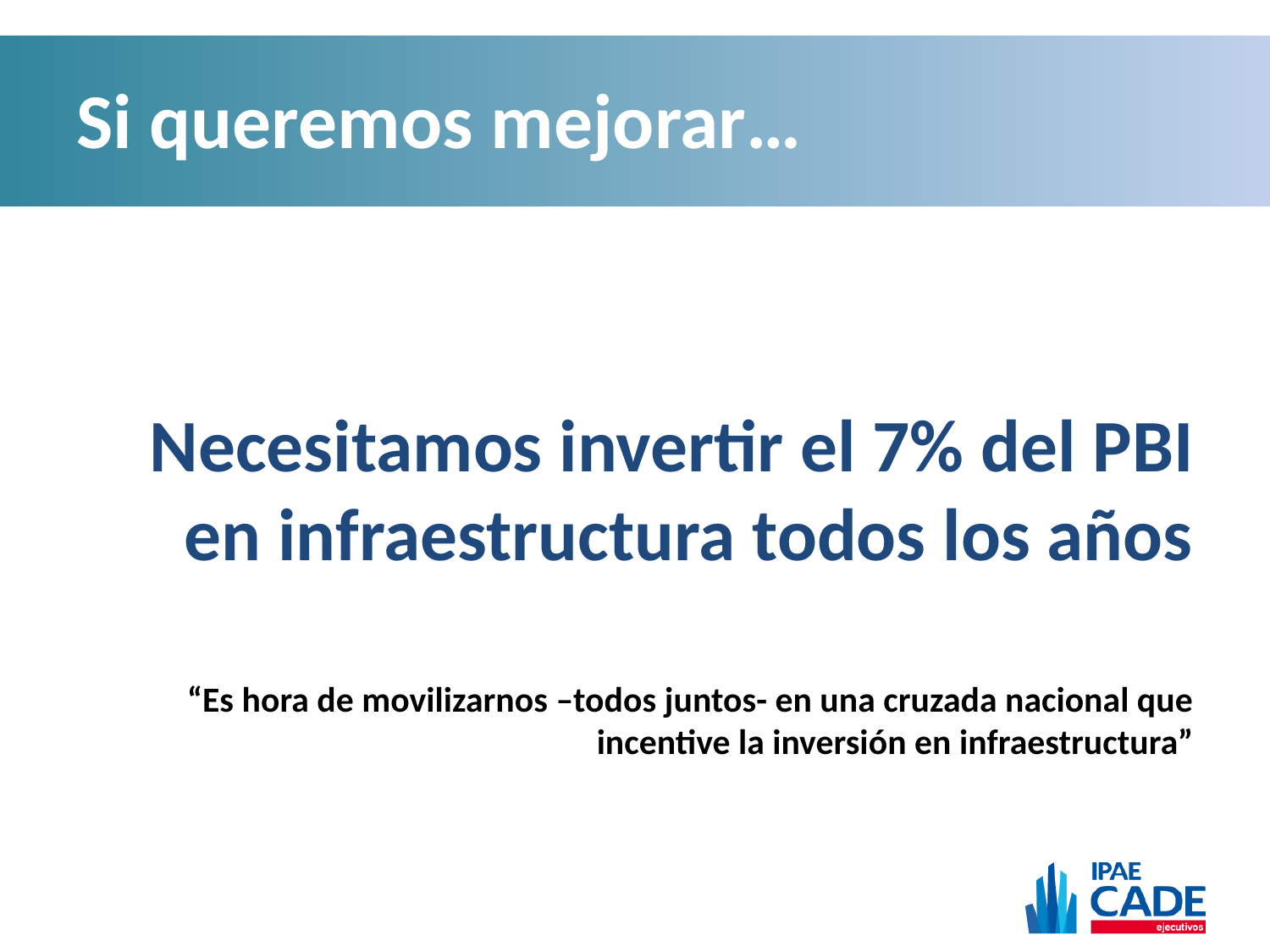

# Si queremos mejorar…

Necesitamos invertir el 7% del PBI en infraestructura todos los años

“Es hora de movilizarnos –todos juntos- en una cruzada nacional que incentive la inversión en infraestructura”